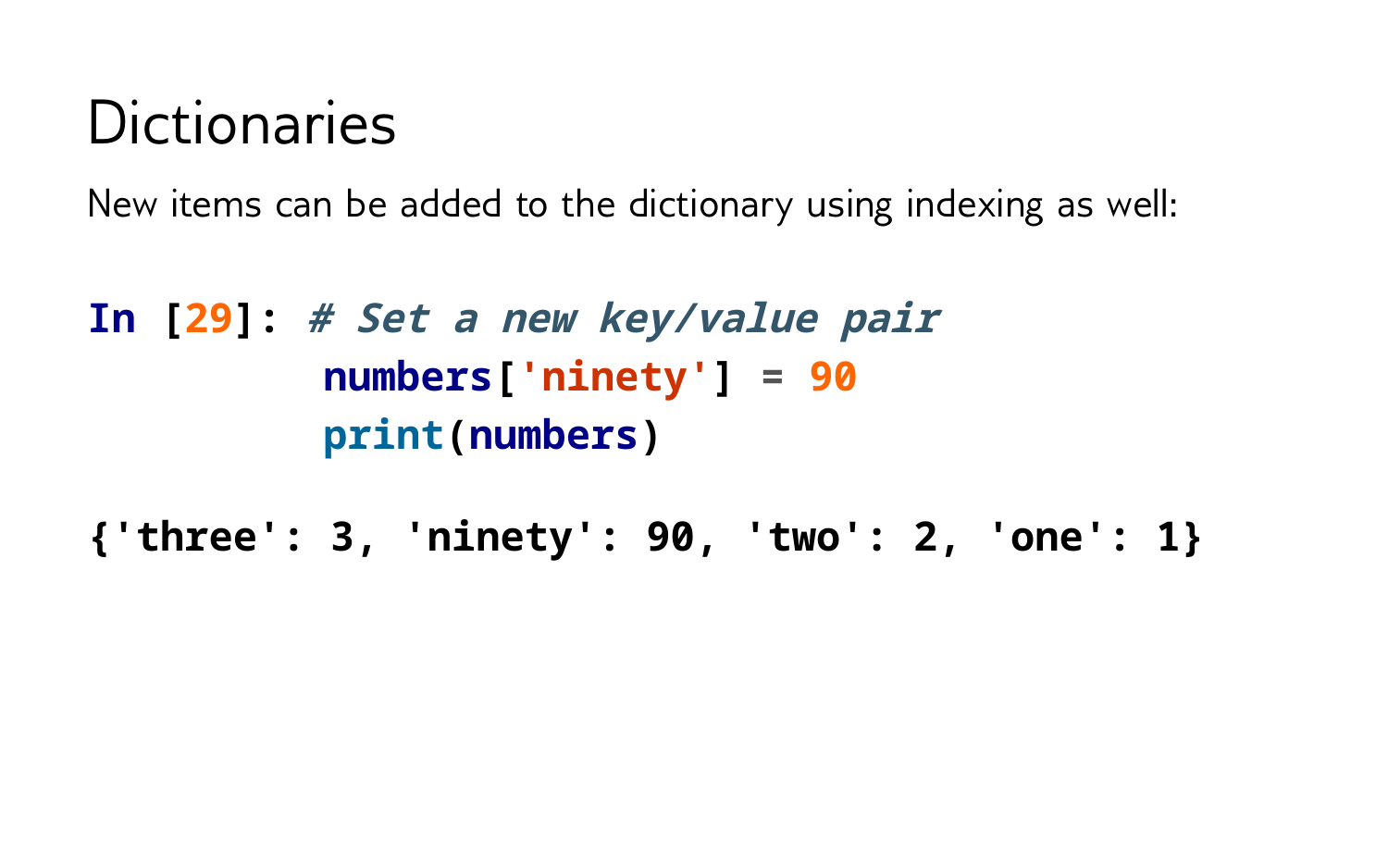

# Dictionaries
New items can be added to the dictionary using indexing as well:

In [29]: # Set a new key/value pair
	    numbers['ninety'] = 90
	    print(numbers)
{'three': 3, 'ninety': 90, 'two': 2, 'one': 1}